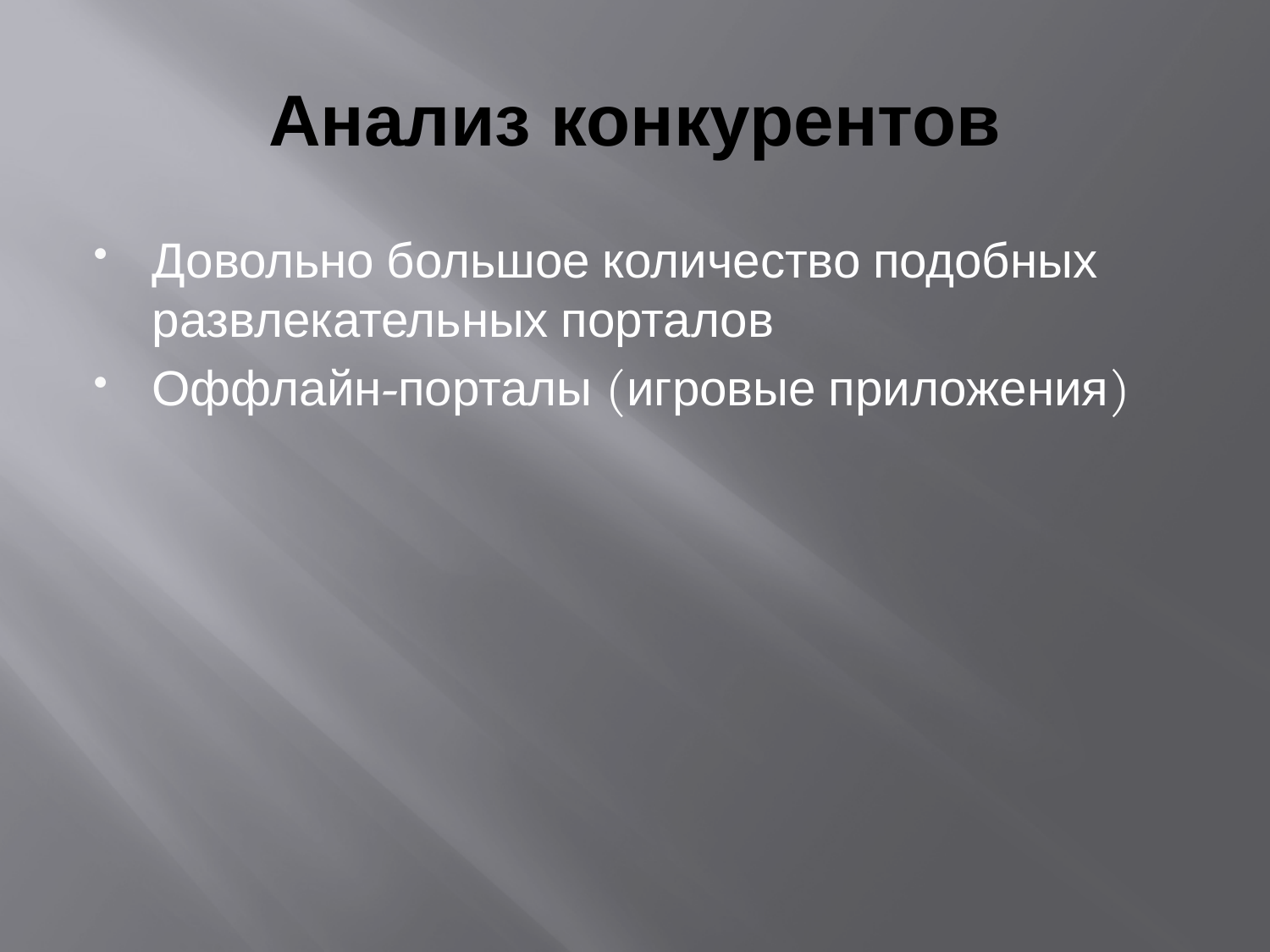

# Анализ конкурентов
Довольно большое количество подобных развлекательных порталов
Оффлайн-порталы (игровые приложения)